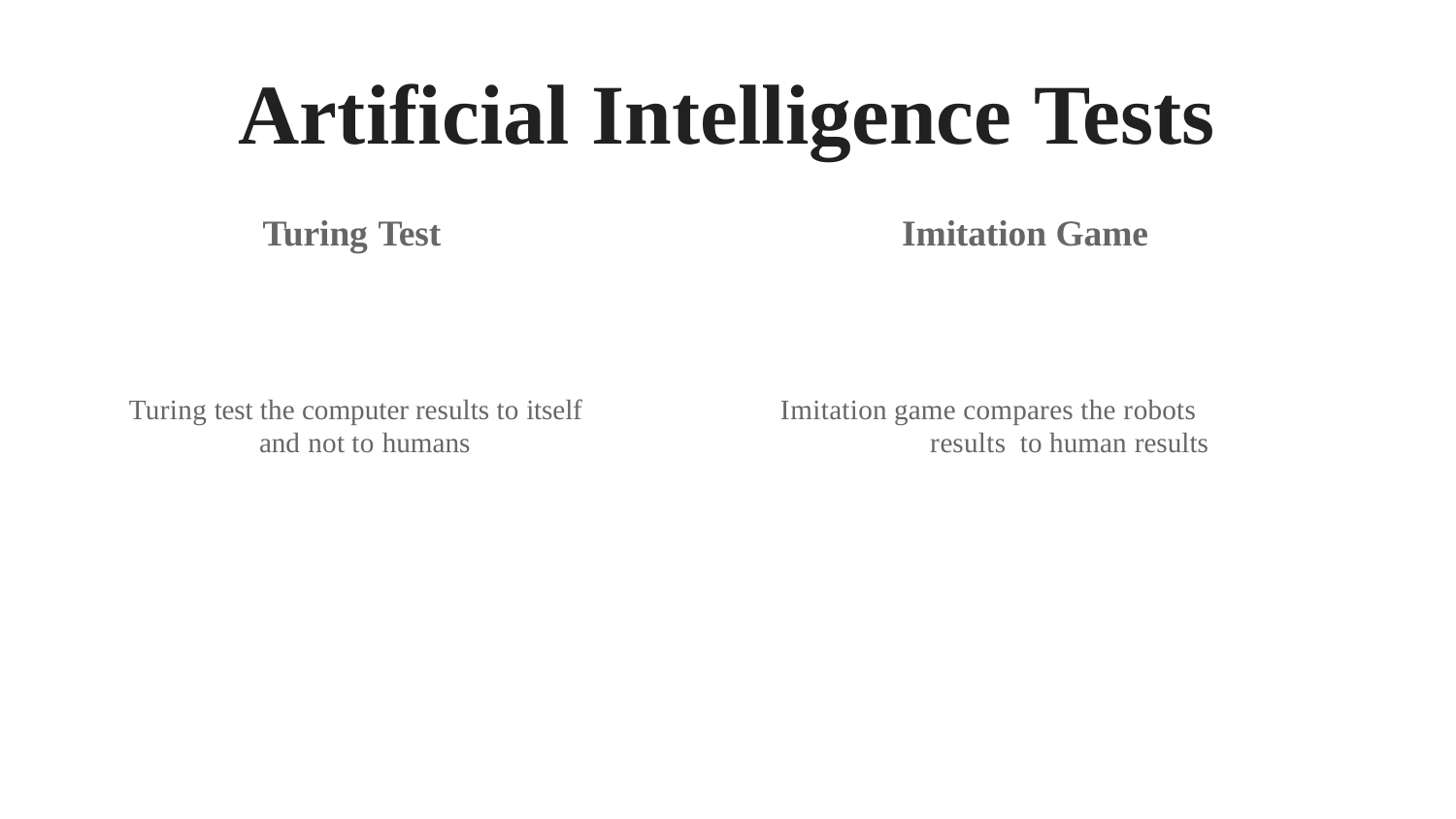

# Artificial Intelligence Tests
Turing Test	Imitation Game
Turing test the computer results to itself  and not to humans
Imitation game compares the robots results  to human results